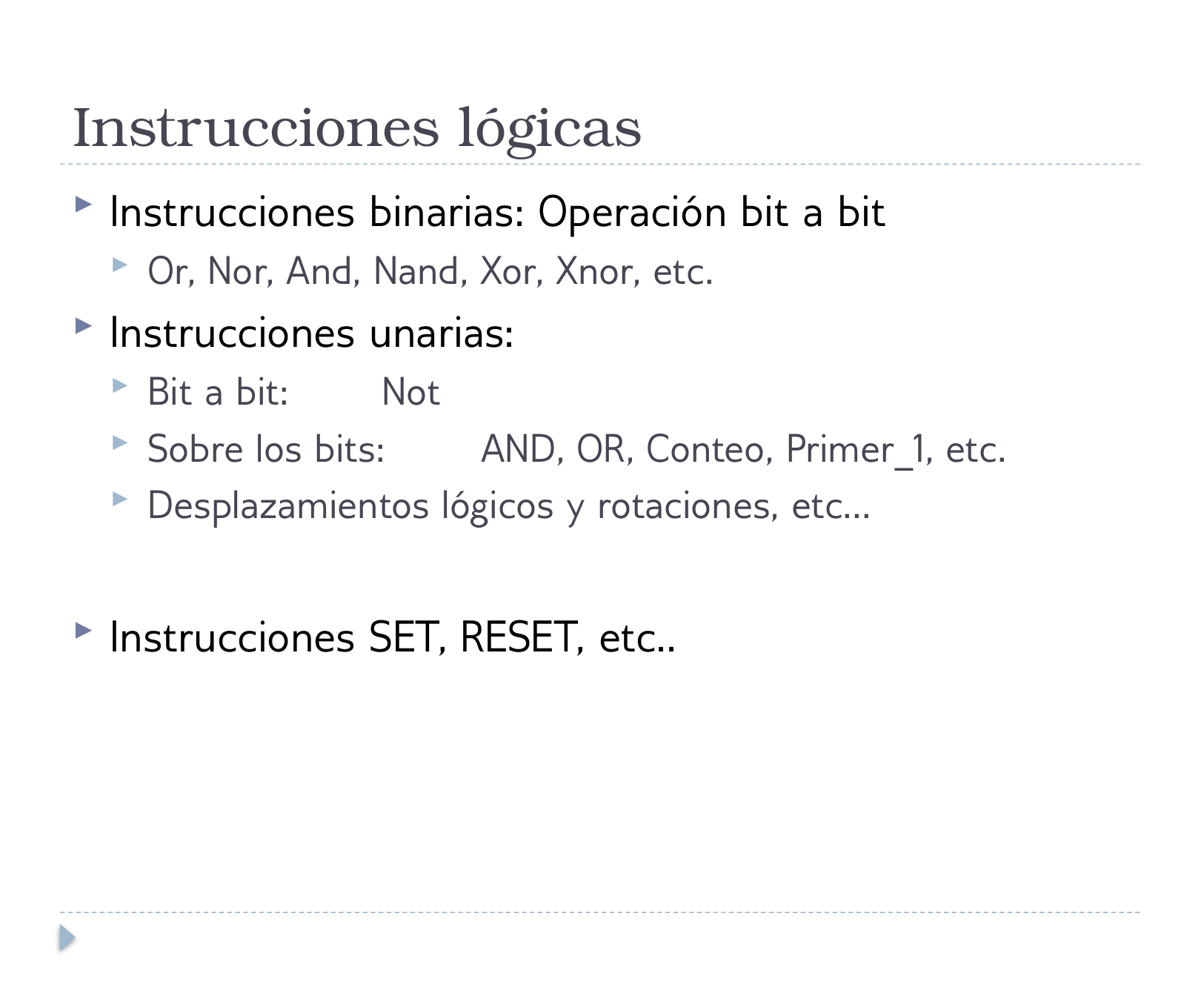

# Instrucciones lógicas
Instrucciones binarias: Operación bit a bit
Or, Nor, And, Nand, Xor, Xnor, etc.
Instrucciones unarias:
Bit a bit:	 Not
Sobre los bits: 	AND, OR, Conteo, Primer_1, etc.
Desplazamientos lógicos y rotaciones, etc...

Instrucciones SET, RESET, etc..